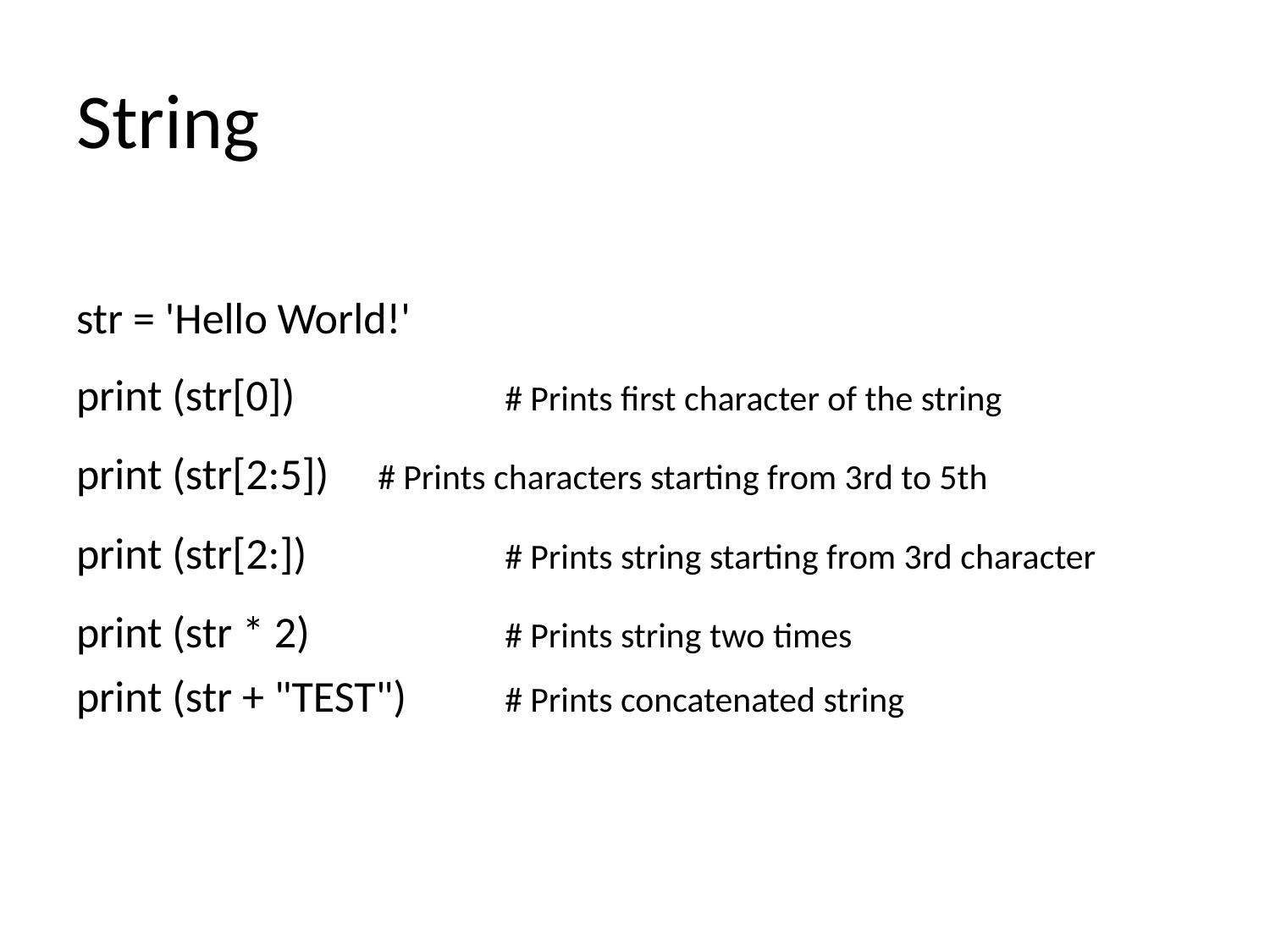

# String

str = 'Hello World!'
print (str[0])		# Prints first character of the string
print (str[2:5]) 	# Prints characters starting from 3rd to 5th
print (str[2:]) 		# Prints string starting from 3rd character
print (str * 2) 		# Prints string two times
print (str + "TEST") 	# Prints concatenated string